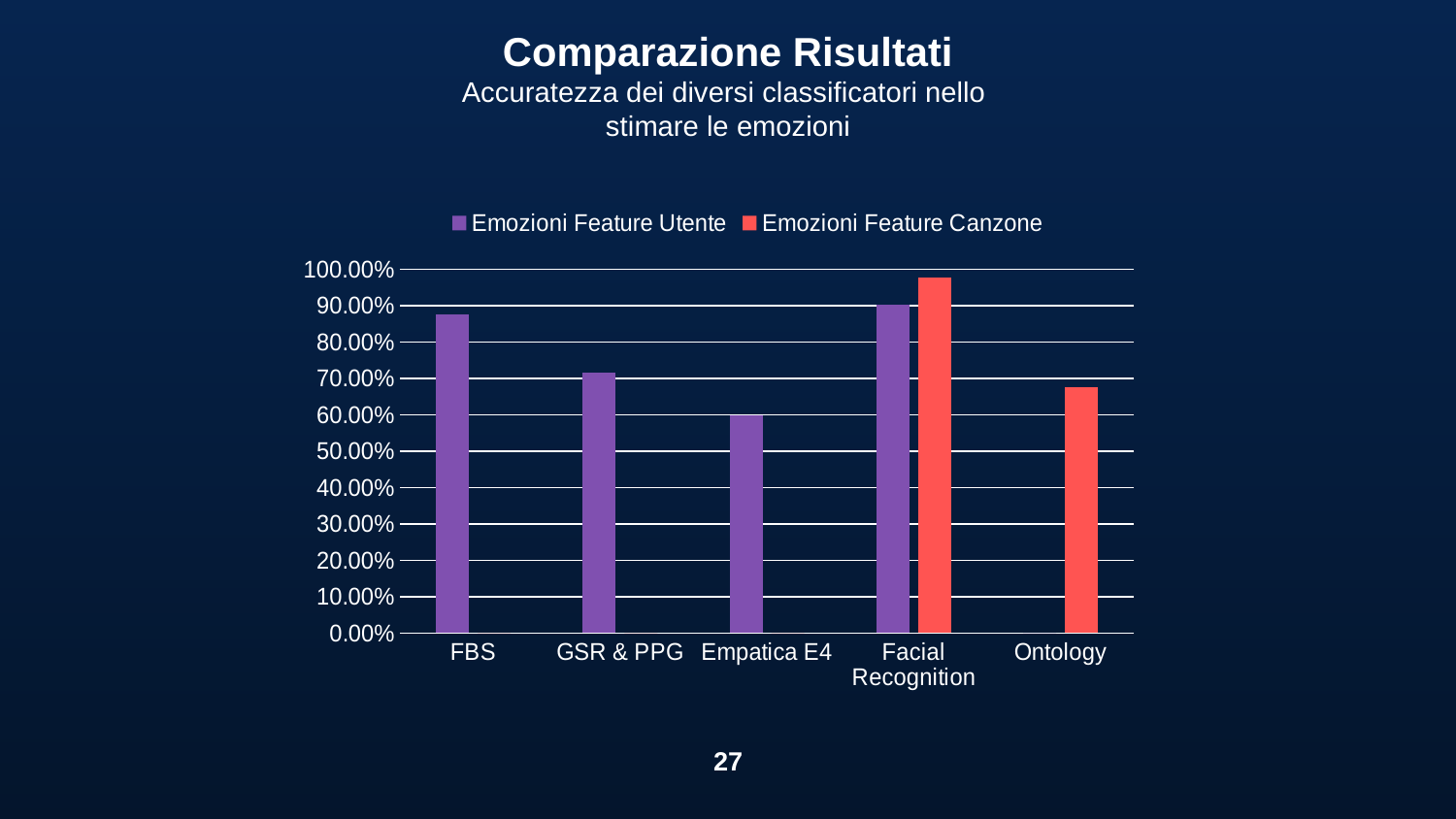

Comparazione Risultati
Accuratezza dei diversi classificatori nello
stimare le emozioni

### Chart

| Category | Emozioni Feature Utente | Emozioni Feature Canzone |
|---|---|---|
| FBS | 0.8756 | 0.0 |
| GSR & PPG | 0.715 | 0.0 |
| Empatica E4 | 0.6 | 0.0 |
| Facial Recognition | 0.9023 | 0.977 |
| Ontology | 0.0 | 0.6754 |
27